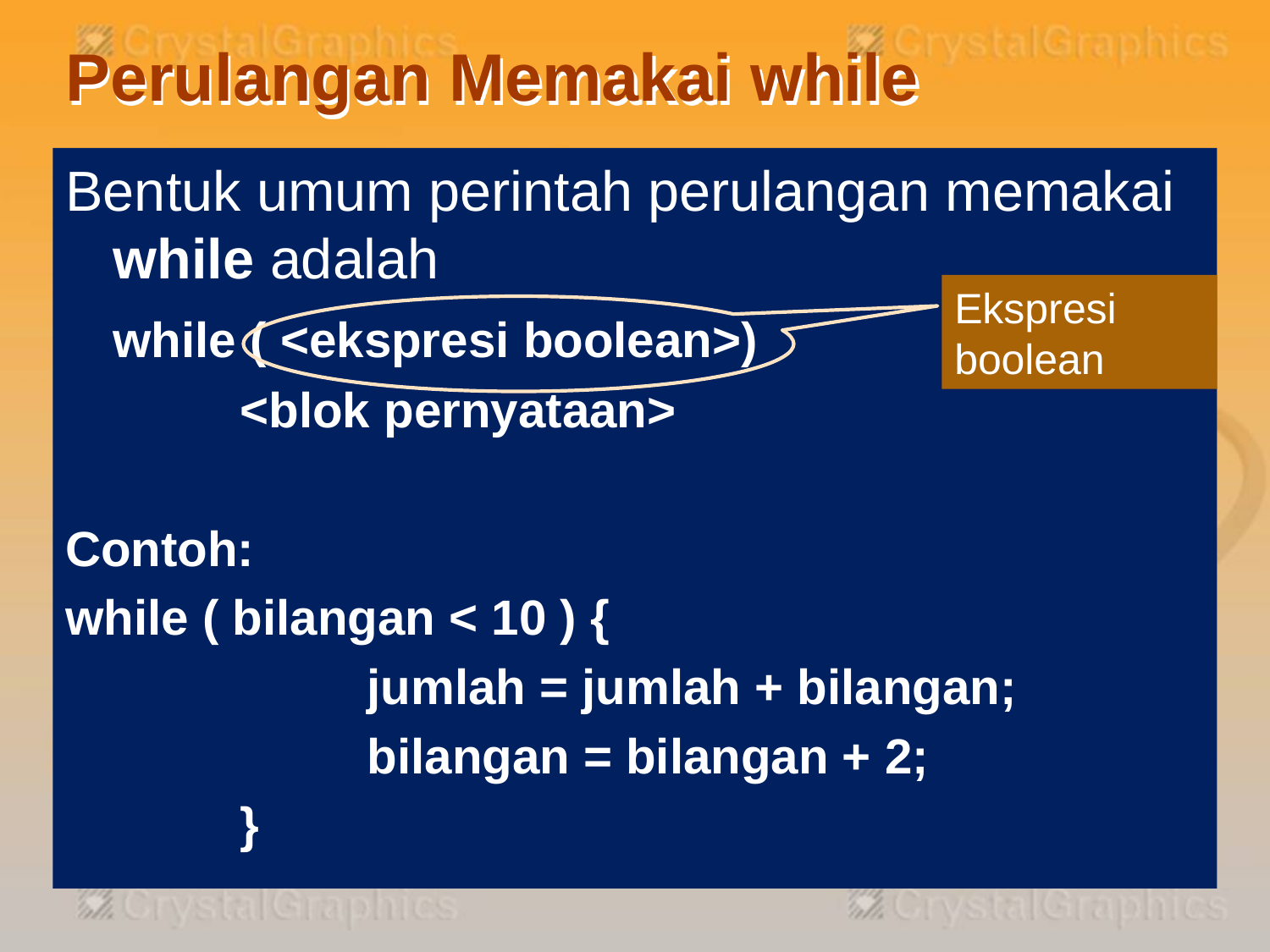

# Perulangan Memakai while
Bentuk umum perintah perulangan memakai while adalah
	while ( <ekspresi boolean>)
		<blok pernyataan>

Contoh:
while ( bilangan < 10 ) {
			jumlah = jumlah + bilangan;
			bilangan = bilangan + 2;
		}

Ekspresi boolean